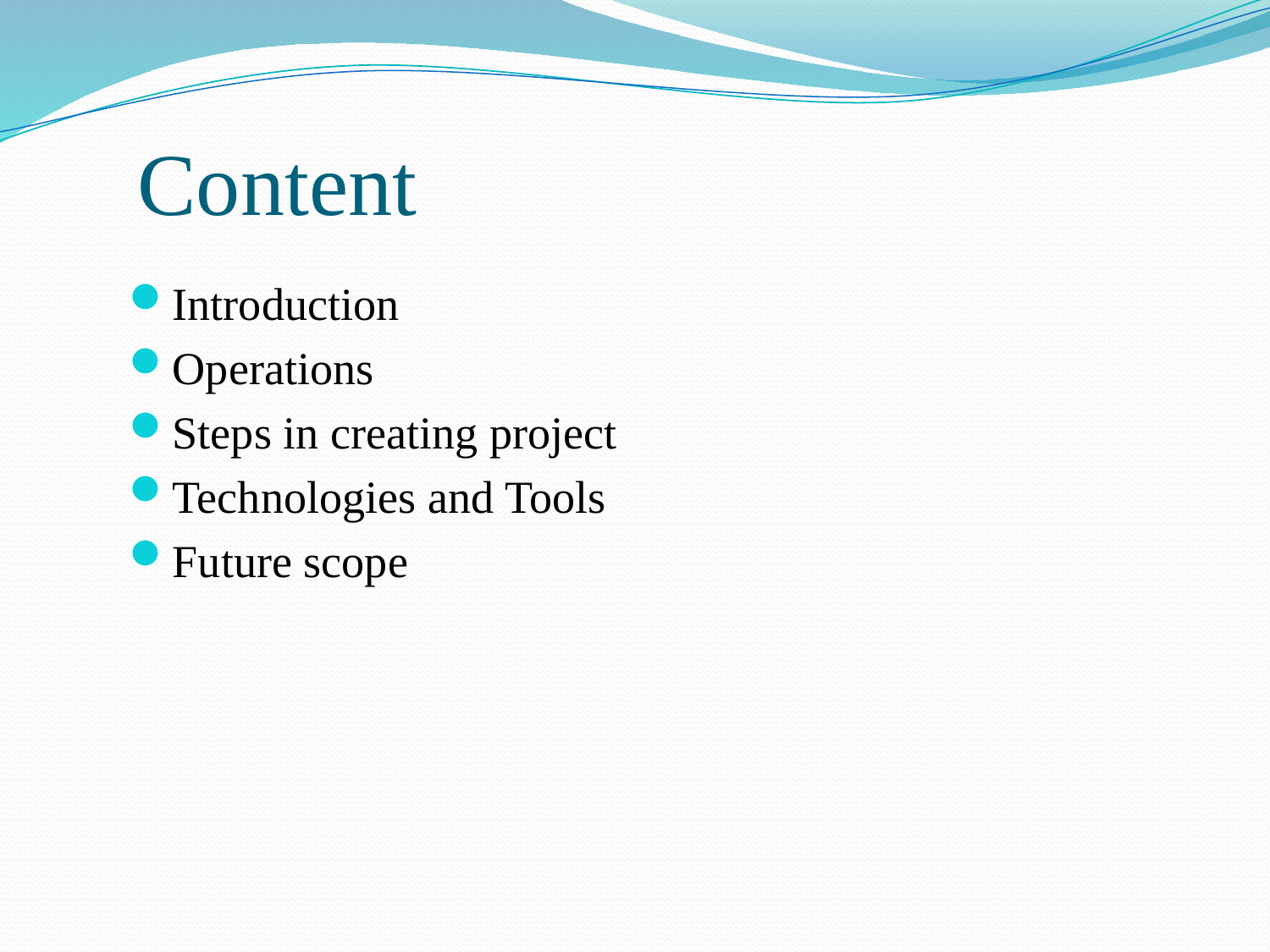

# Content
Introduction
Operations
Steps in creating project
Technologies and Tools
Future scope